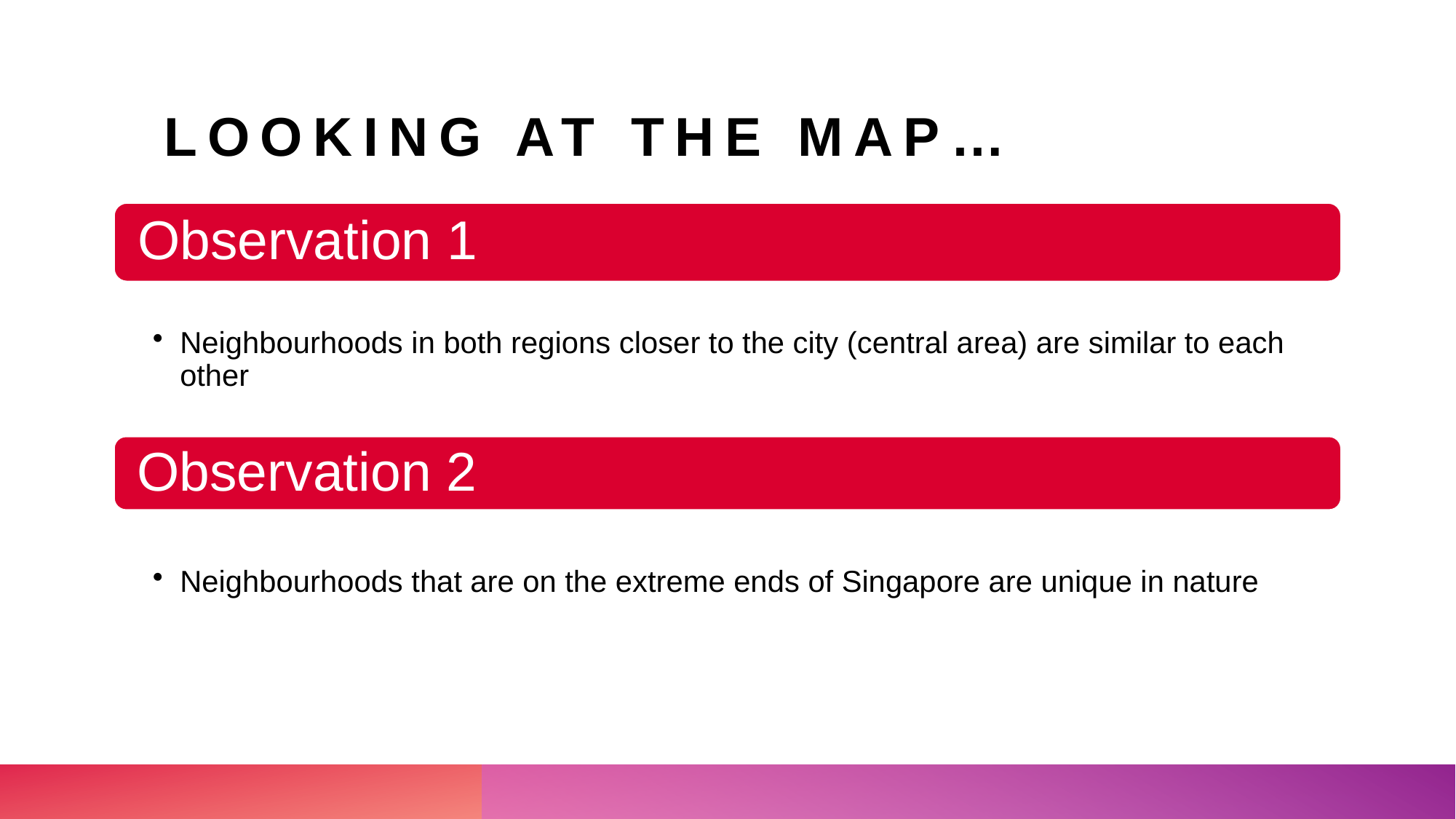

Observation 1

Neighbourhoods in both regions closer to the city (central area) are similar to each other

Observation 2

Neighbourhoods that are on the extreme ends of Singapore are unique in nature

# Looking at the map…